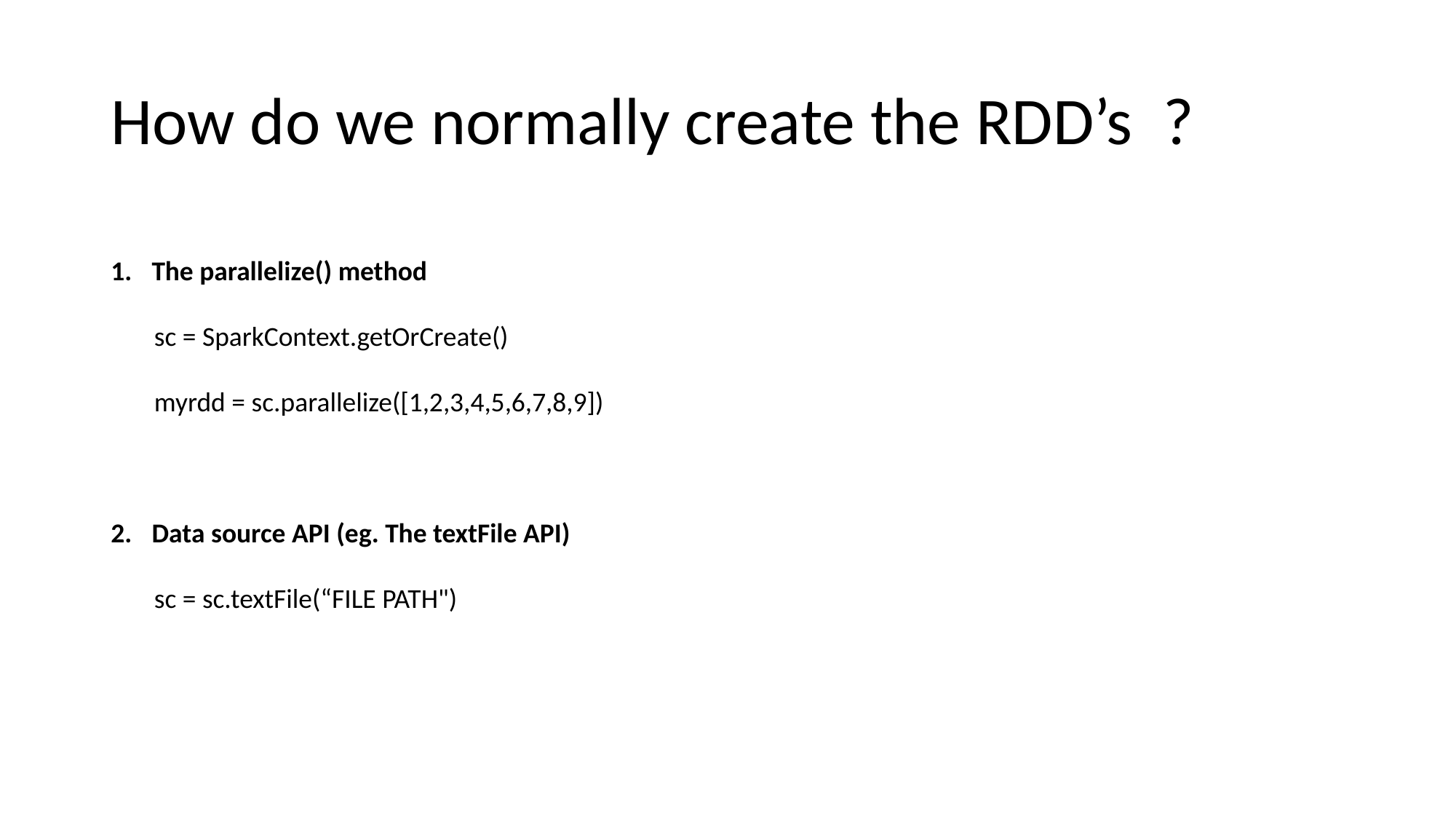

# How do we normally create the RDD’s  ?
The parallelize() method

       sc = SparkContext.getOrCreate()

       myrdd = sc.parallelize([1,2,3,4,5,6,7,8,9])

Data source API (eg. The textFile API)

       sc = sc.textFile(“FILE PATH")